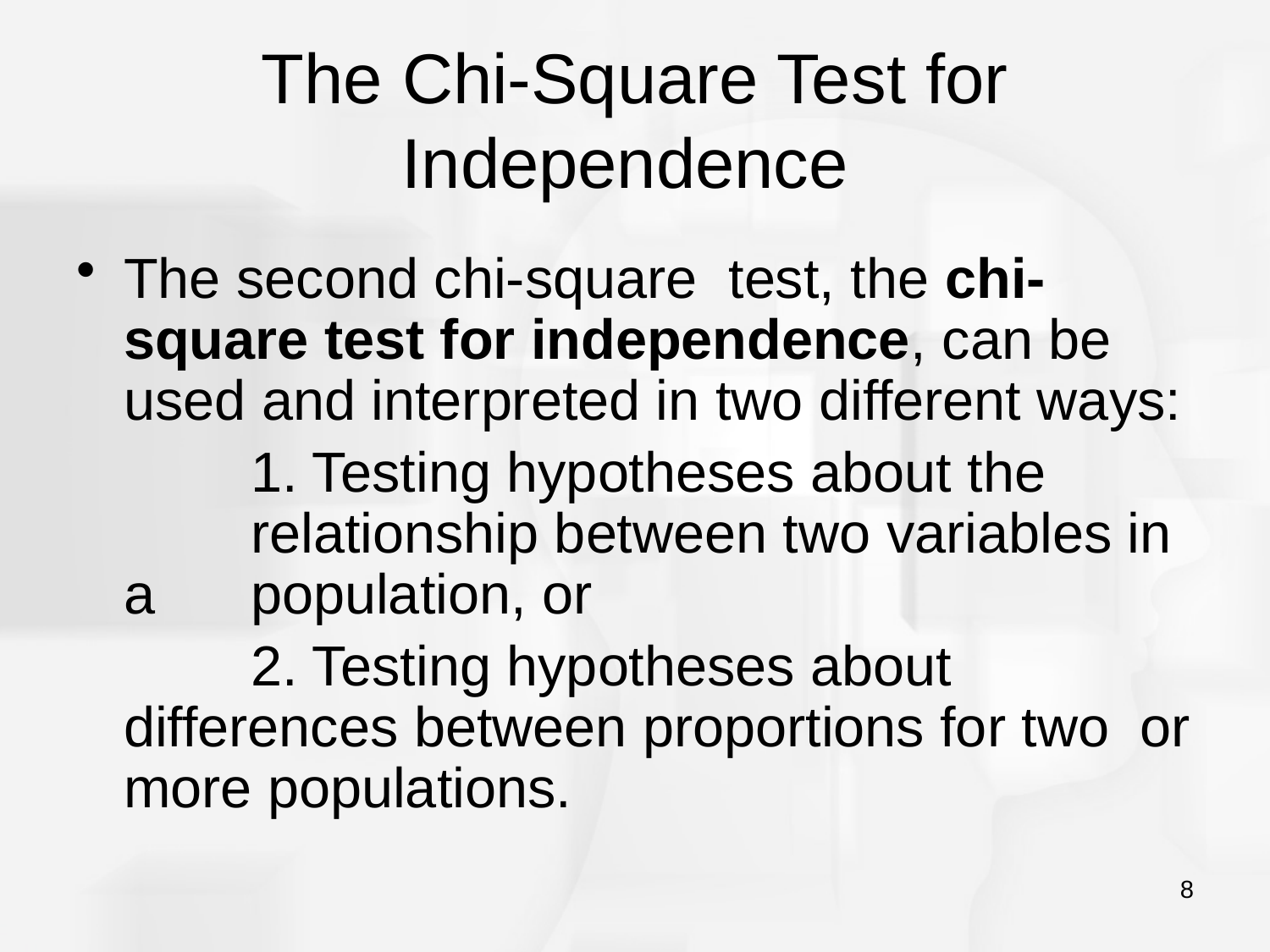

# The Chi-Square Test for Independence
The second chi-square  test, the chi-square test for independence, can be used and interpreted in two different ways:
		1. Testing hypotheses about the 		relationship between two variables in a 	population, or
		2. Testing hypotheses about 		differences between proportions for two 	or more populations.
8